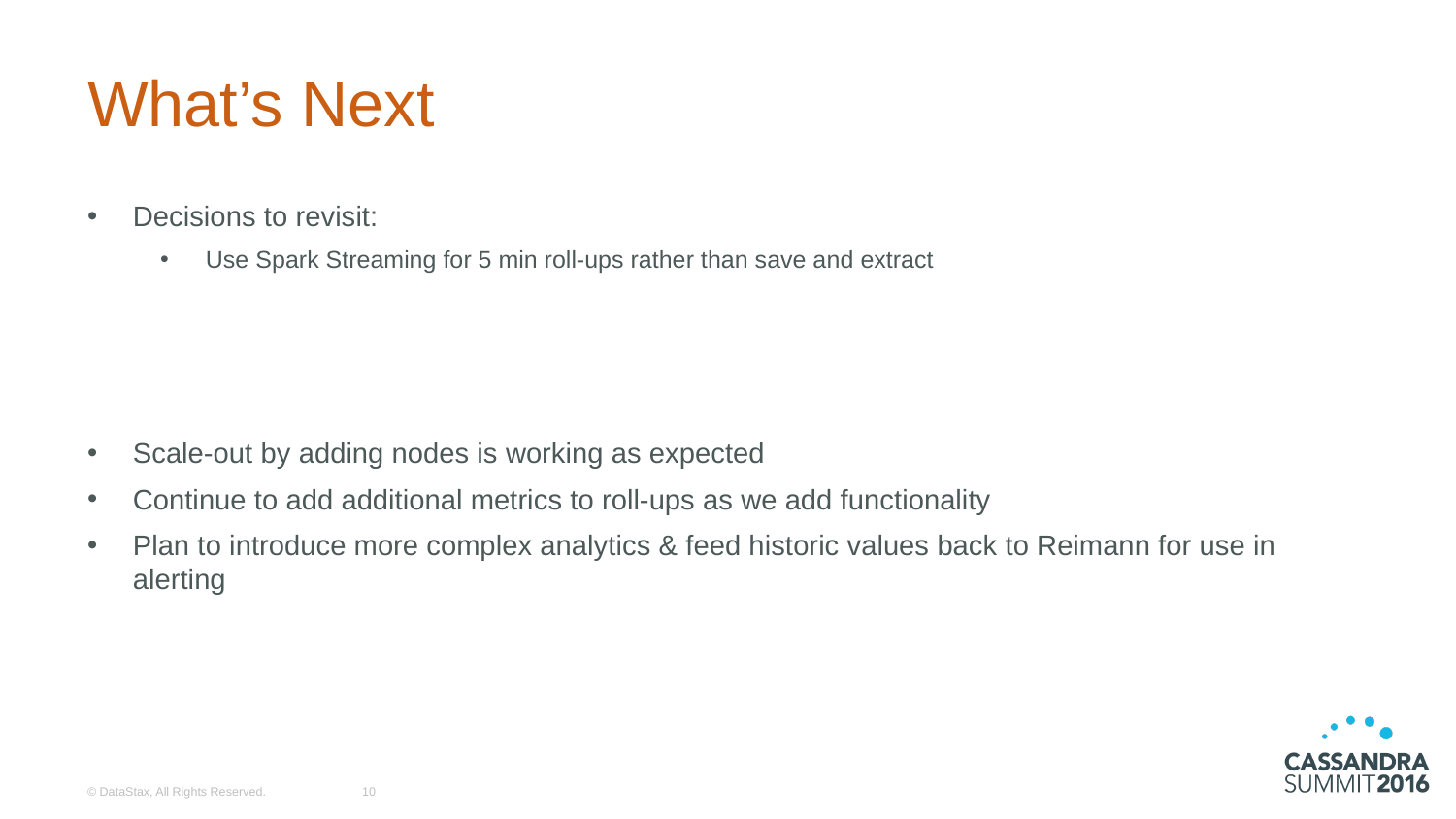

# What’s Next
Decisions to revisit:
Use Spark Streaming for 5 min roll-ups rather than save and extract

Scale-out by adding nodes is working as expected
Continue to add additional metrics to roll-ups as we add functionality
Plan to introduce more complex analytics & feed historic values back to Reimann for use in alerting
© DataStax, All Rights Reserved.
10